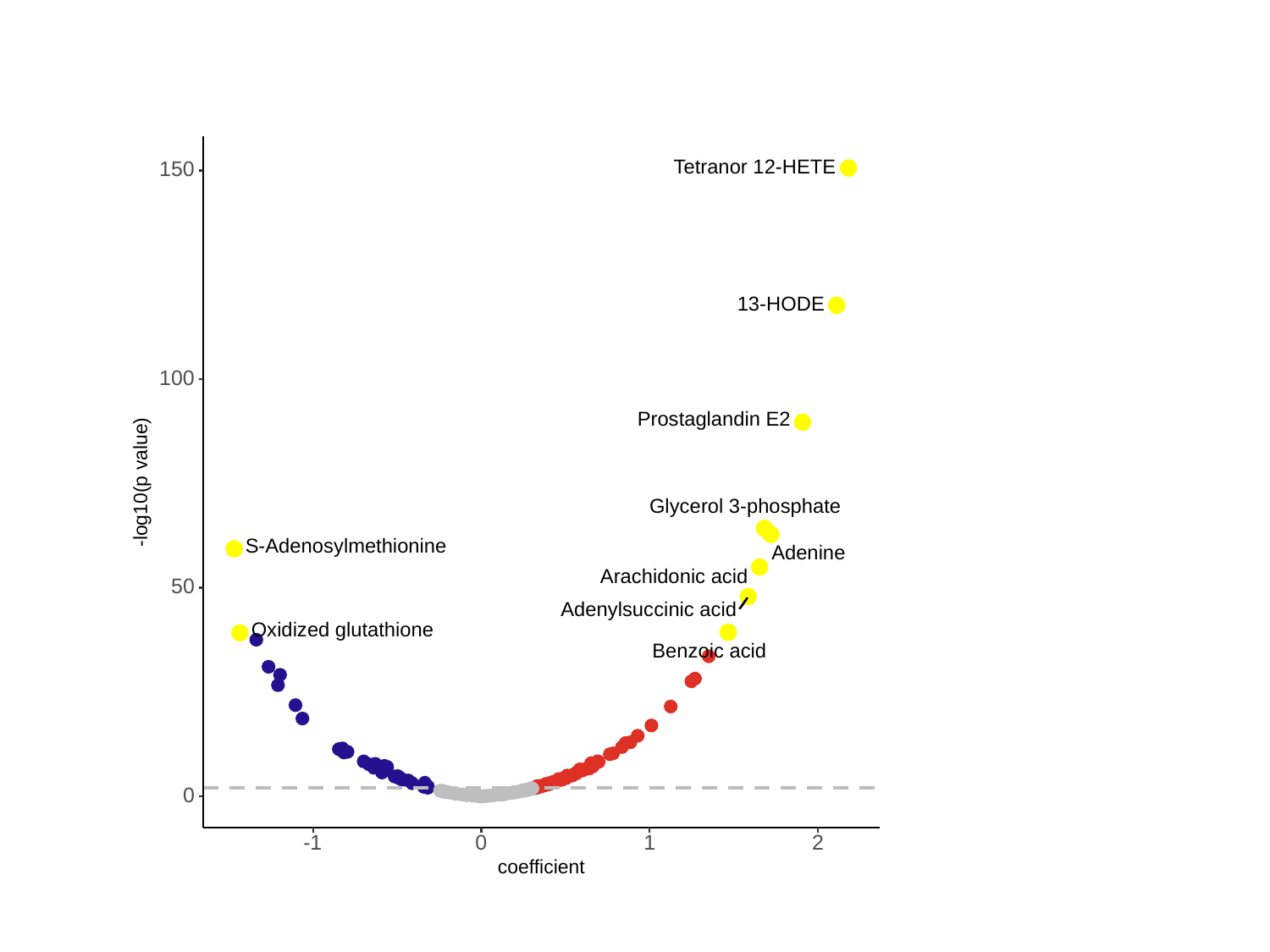

#

Tetranor 12-HETE

150

13-HODE

100

Prostaglandin E2

-log10(p value)
Glycerol 3-phosphate

S-Adenosylmethionine

Adenine

Arachidonic acid
50

Adenylsuccinic acid
Oxidized glutathione

Benzoic acid

0

0
-1
1
2
coefficient